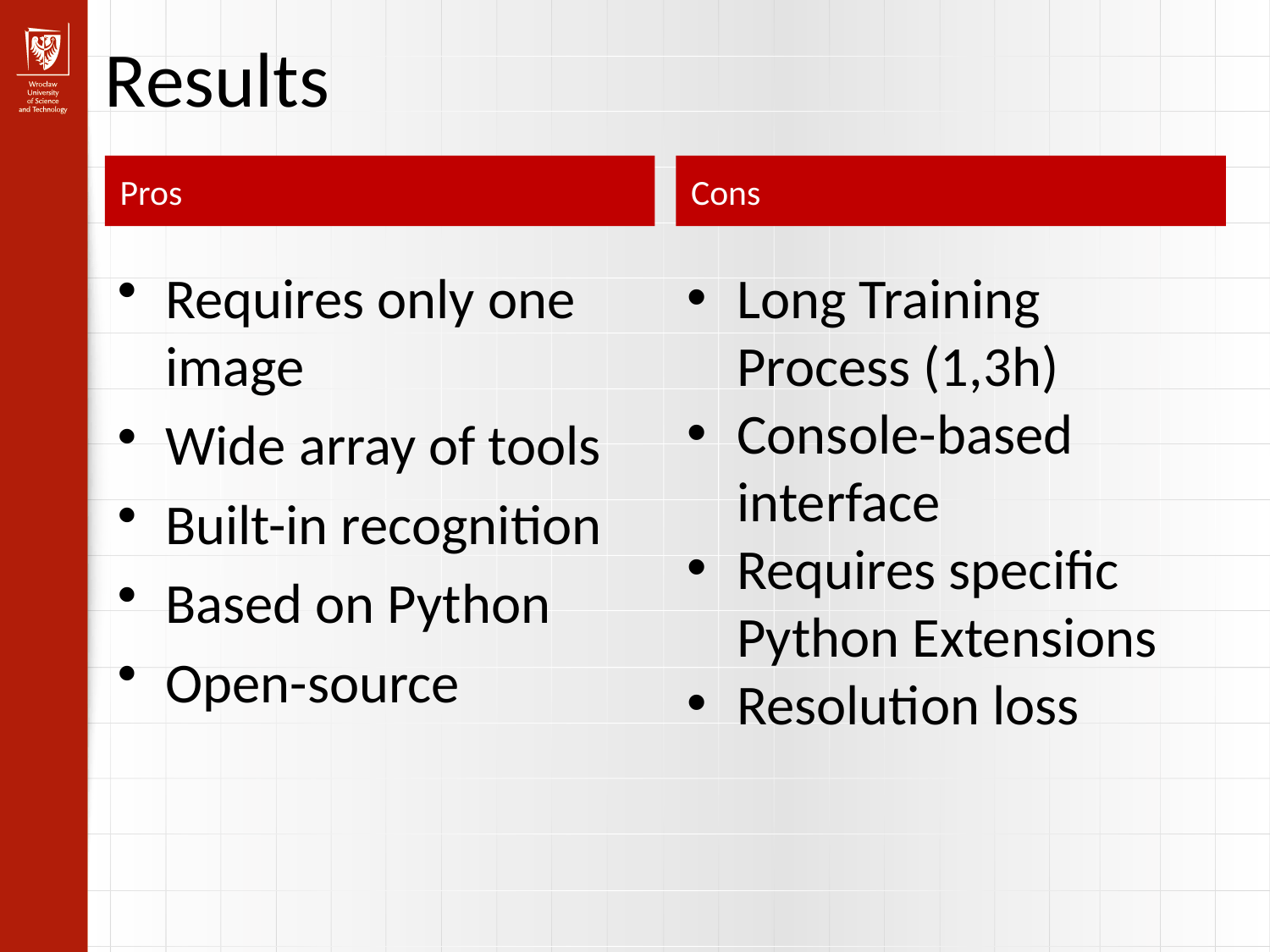

Results
Pros
Cons
Requires only one image
Wide array of tools
Built-in recognition
Based on Python
Open-source
Long Training Process (1,3h)
Console-based interface
Requires specific Python Extensions
Resolution loss